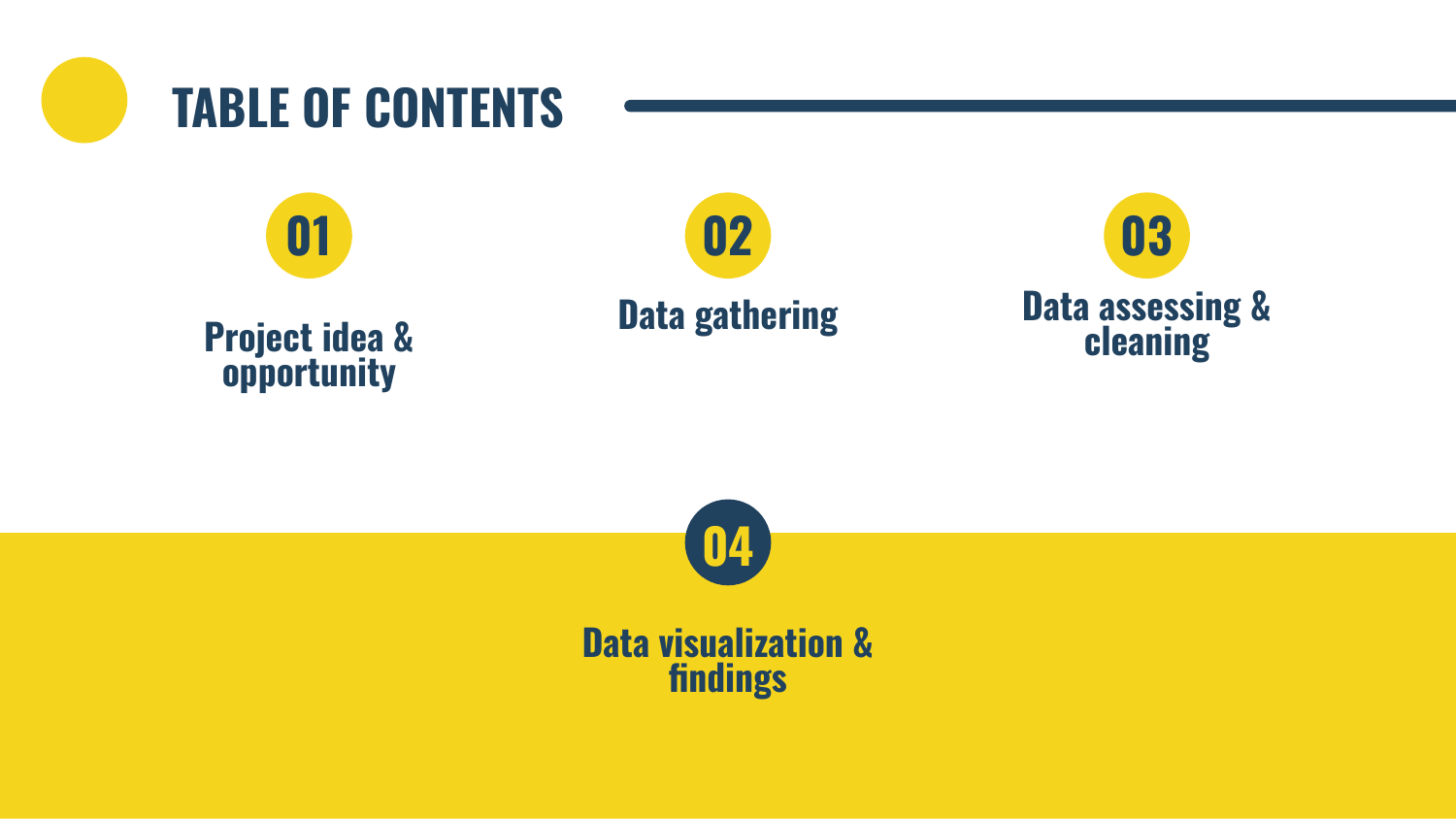

# TABLE OF CONTENTS

01
02
03

Data gathering
Data assessing &
cleaning

Project idea & opportunity
04

Data visualization & findings